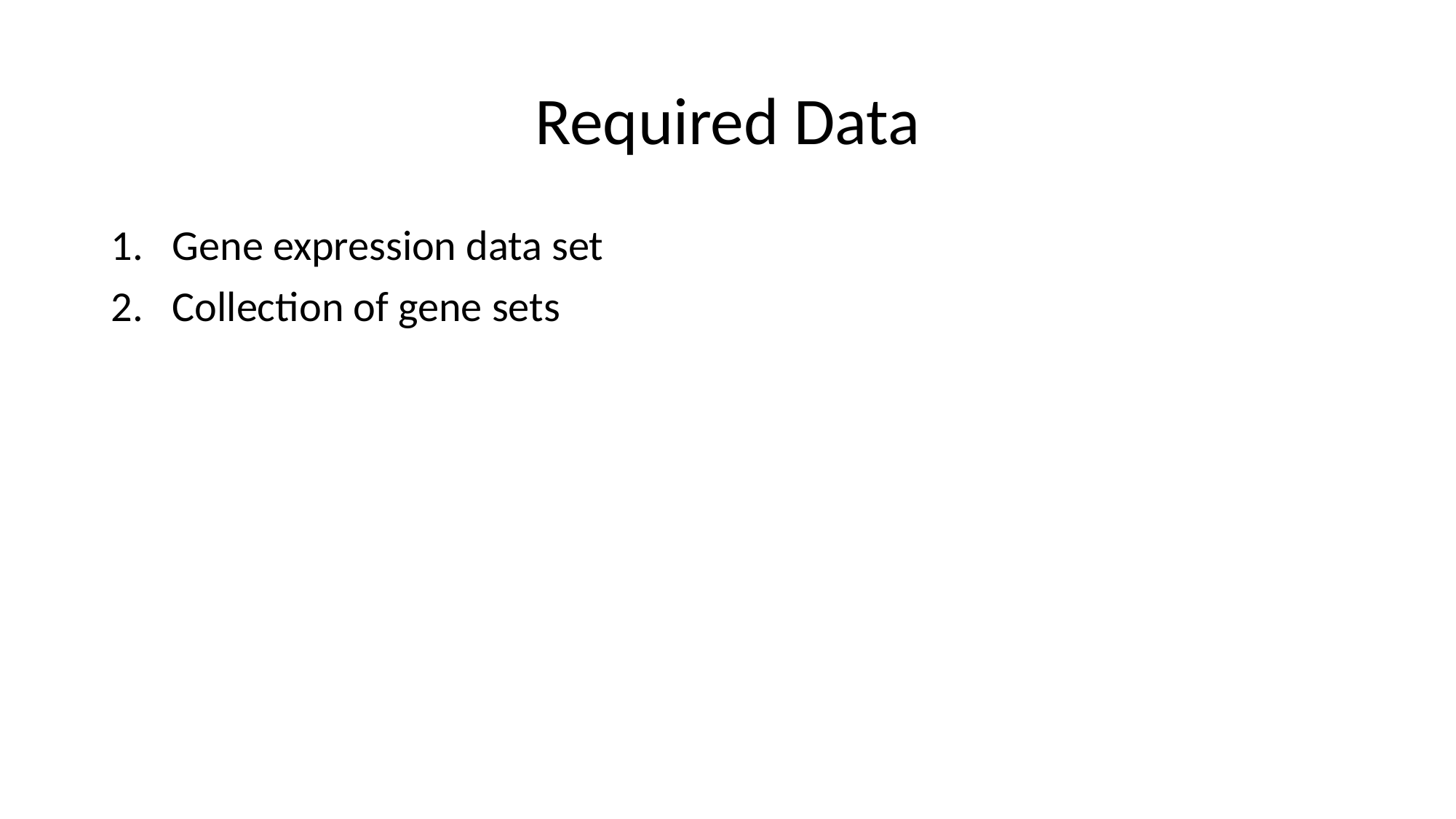

# Required Data
Gene expression data set
Collection of gene sets